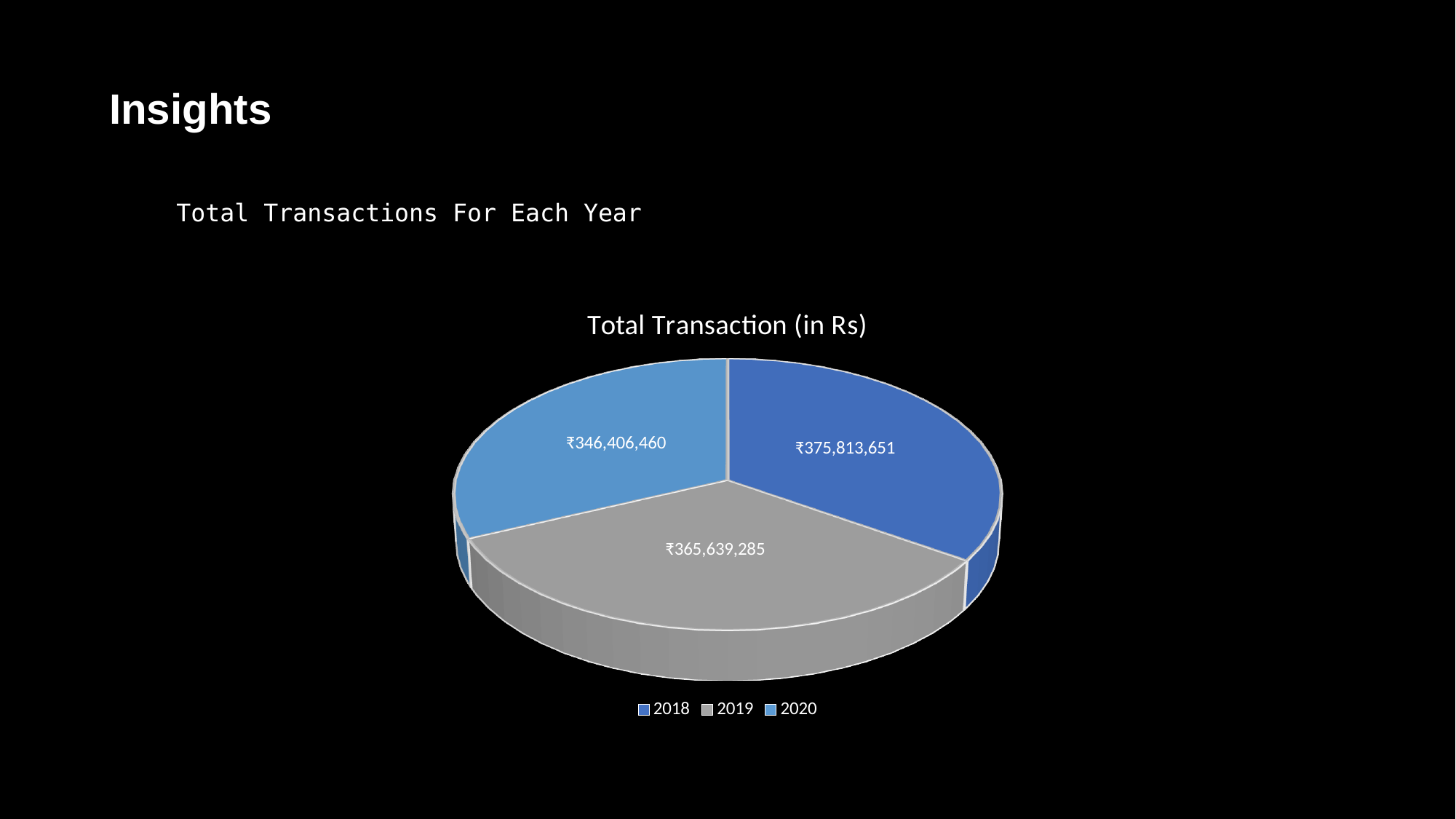

Insights
Total Transactions For Each Year

[unsupported chart]